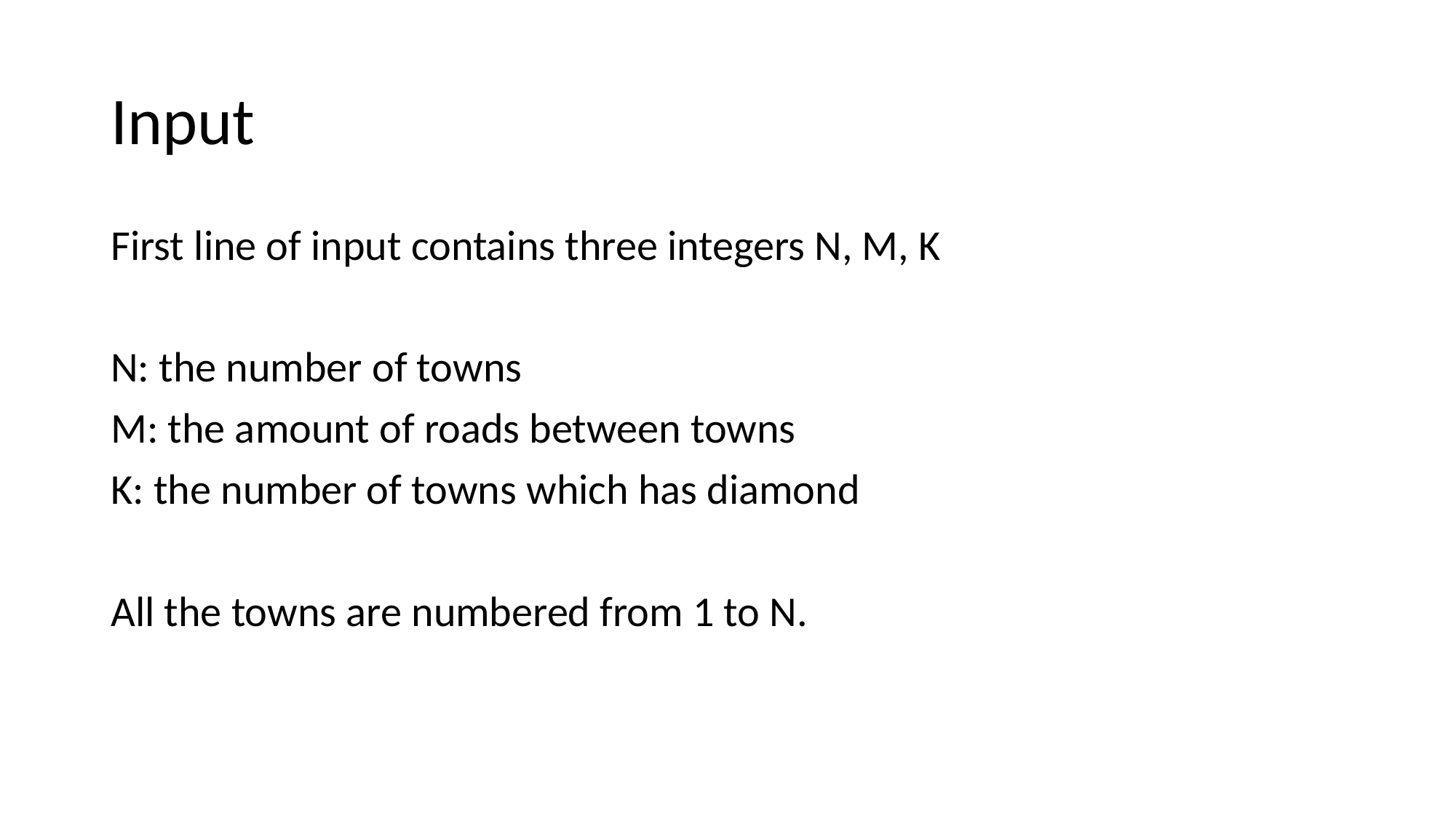

# Input
First line of input contains three integers N, M, K

N: the number of towns
M: the amount of roads between towns
K: the number of towns which has diamond

All the towns are numbered from 1 to N.